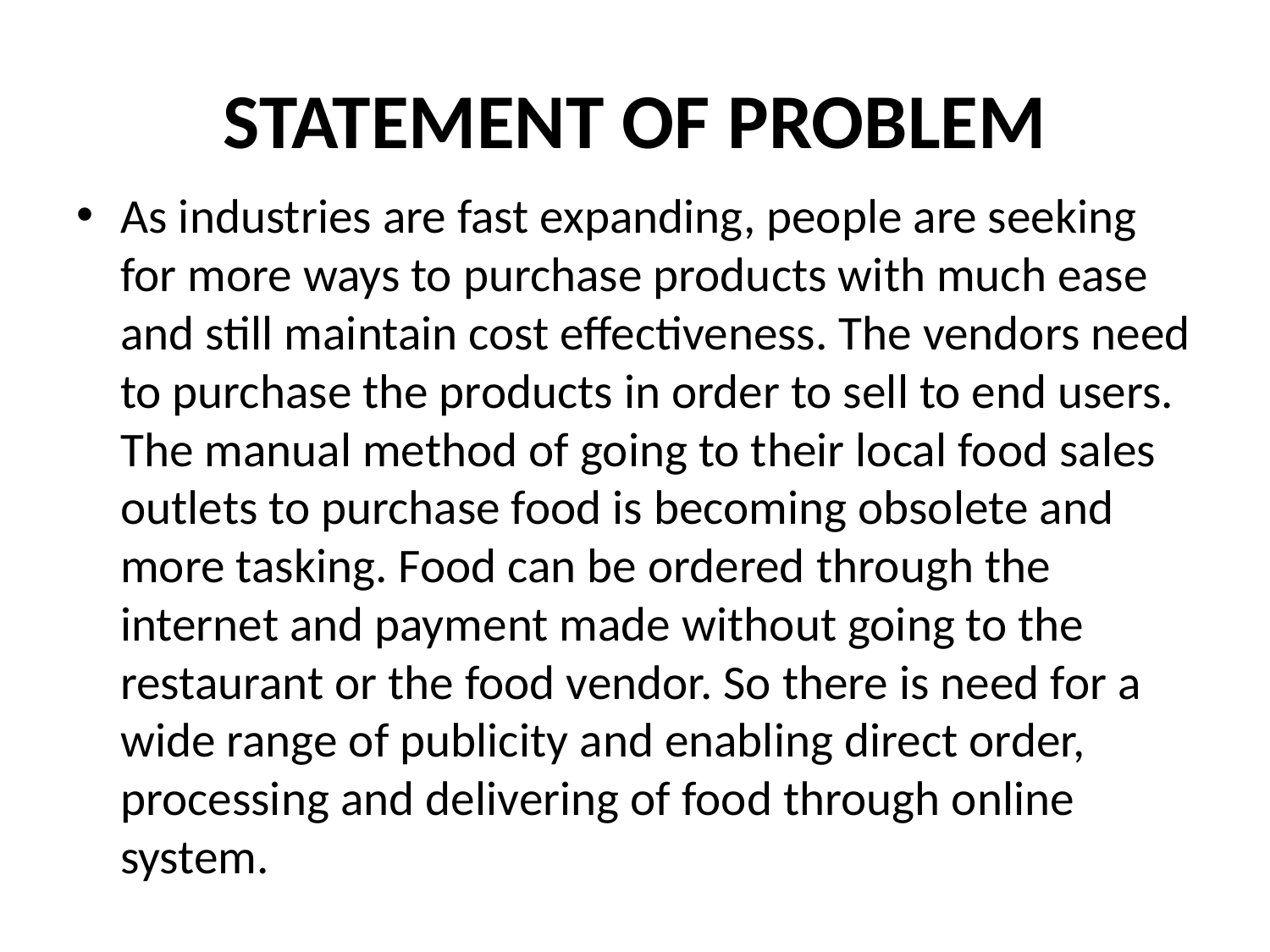

# STATEMENT OF PROBLEM
As industries are fast expanding, people are seeking for more ways to purchase products with much ease and still maintain cost effectiveness. The vendors need to purchase the products in order to sell to end users. The manual method of going to their local food sales outlets to purchase food is becoming obsolete and more tasking. Food can be ordered through the internet and payment made without going to the restaurant or the food vendor. So there is need for a wide range of publicity and enabling direct order, processing and delivering of food through online system.